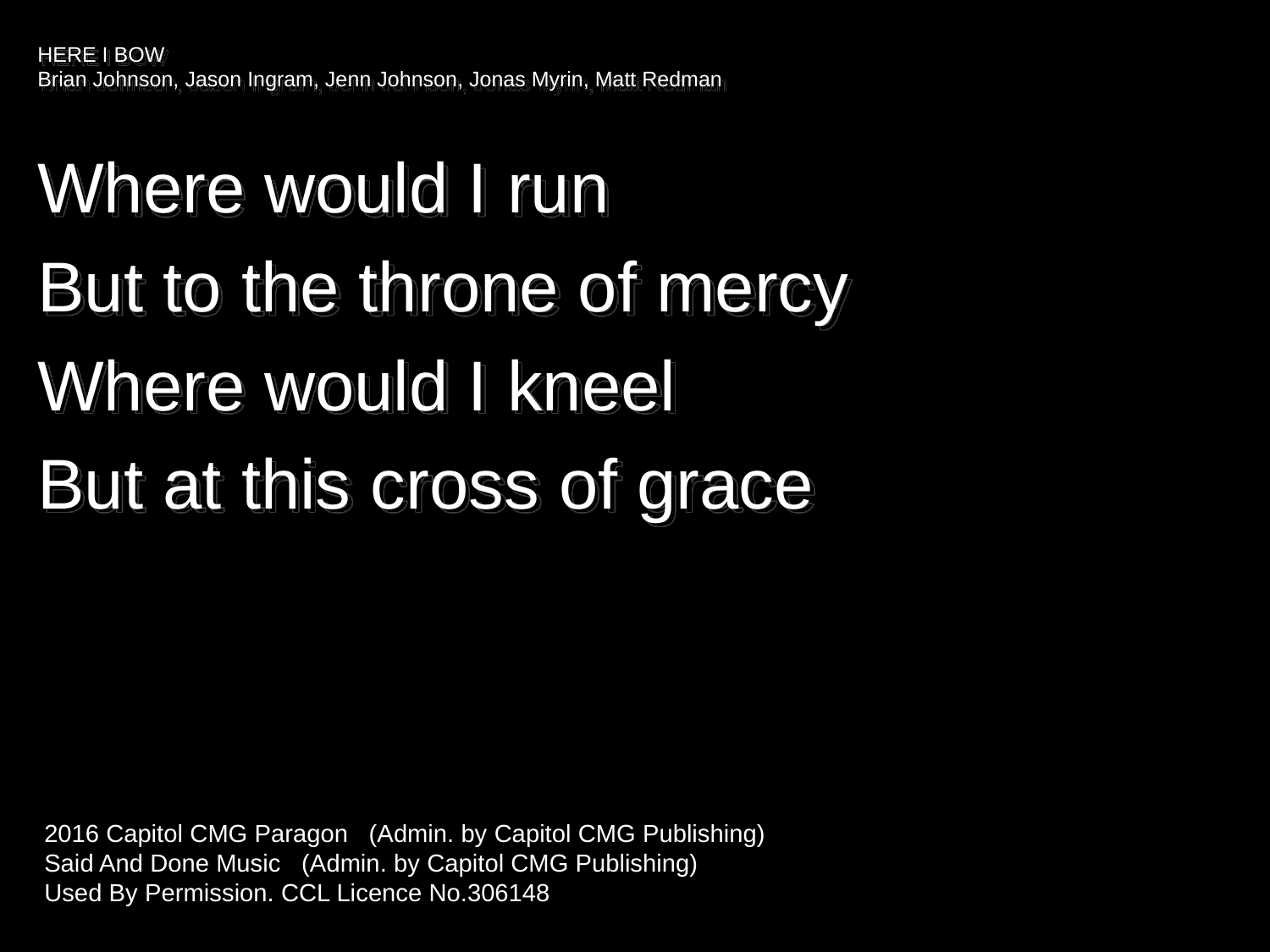

# HERE I BOW Brian Johnson, Jason Ingram, Jenn Johnson, Jonas Myrin, Matt Redman
Where would I run
But to the throne of mercy
Where would I kneel
But at this cross of grace
2016 Capitol CMG Paragon   (Admin. by Capitol CMG Publishing)
Said And Done Music   (Admin. by Capitol CMG Publishing)
Used By Permission. CCL Licence No.306148